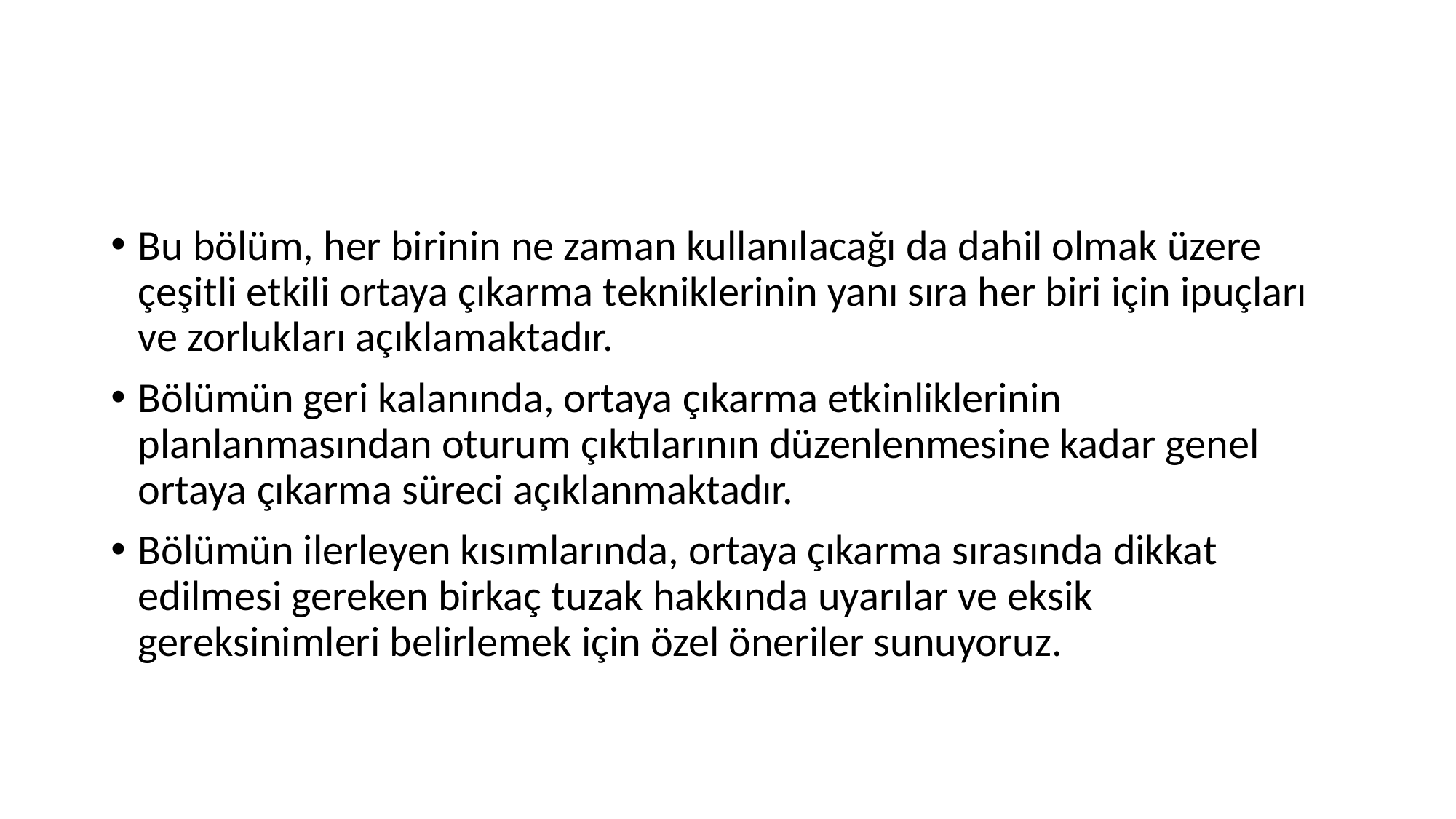

#
Bu bölüm, her birinin ne zaman kullanılacağı da dahil olmak üzere çeşitli etkili ortaya çıkarma tekniklerinin yanı sıra her biri için ipuçları ve zorlukları açıklamaktadır.
Bölümün geri kalanında, ortaya çıkarma etkinliklerinin planlanmasından oturum çıktılarının düzenlenmesine kadar genel ortaya çıkarma süreci açıklanmaktadır.
Bölümün ilerleyen kısımlarında, ortaya çıkarma sırasında dikkat edilmesi gereken birkaç tuzak hakkında uyarılar ve eksik gereksinimleri belirlemek için özel öneriler sunuyoruz.